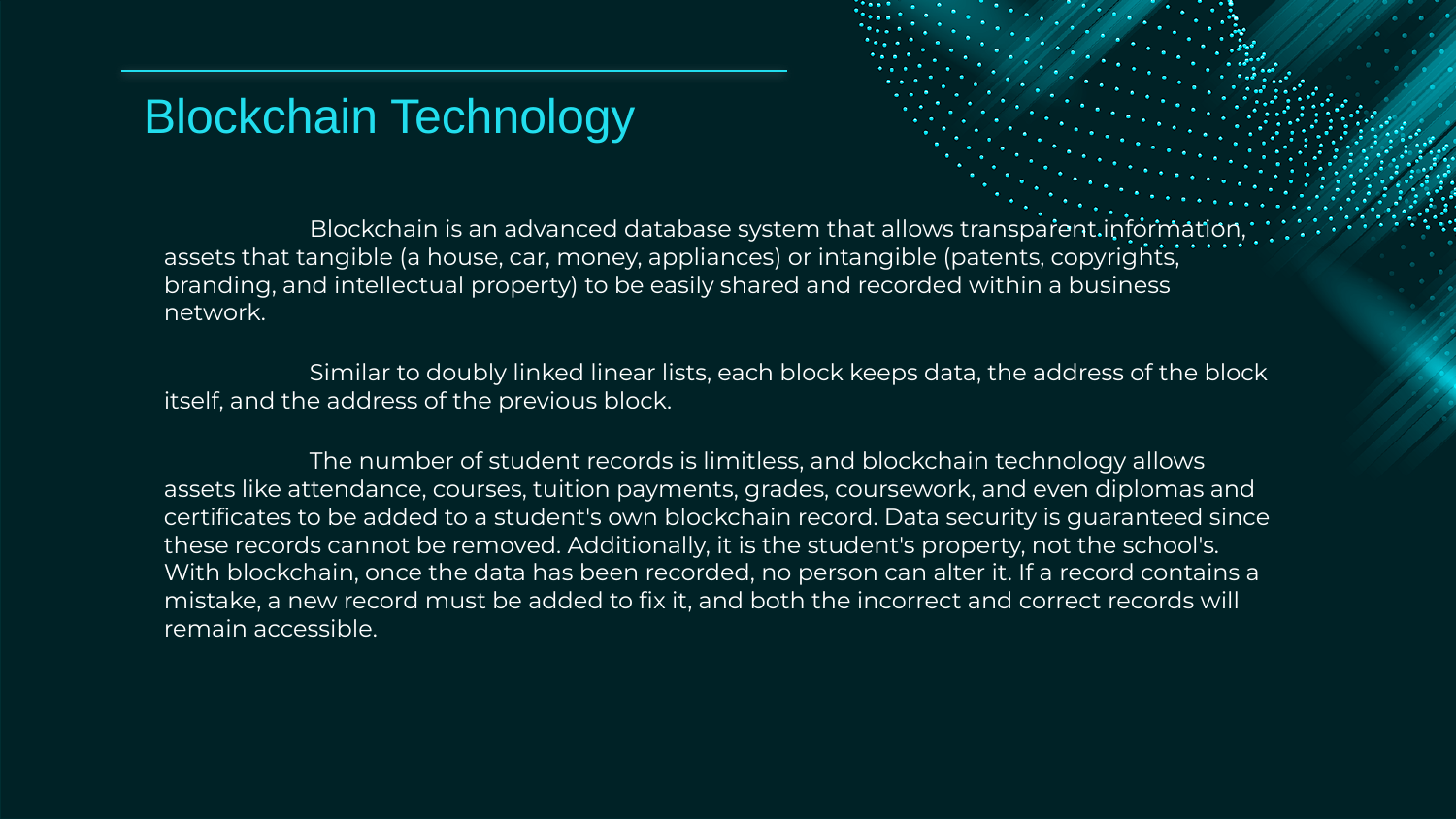

# Blockchain Technology
	Blockchain is an advanced database system that allows transparent information, assets that tangible (a house, car, money, appliances) or intangible (patents, copyrights, branding, and intellectual property) to be easily shared and recorded within a business network.
	Similar to doubly linked linear lists, each block keeps data, the address of the block itself, and the address of the previous block.
	The number of student records is limitless, and blockchain technology allows assets like attendance, courses, tuition payments, grades, coursework, and even diplomas and certificates to be added to a student's own blockchain record. Data security is guaranteed since these records cannot be removed. Additionally, it is the student's property, not the school's. With blockchain, once the data has been recorded, no person can alter it. If a record contains a mistake, a new record must be added to fix it, and both the incorrect and correct records will remain accessible.